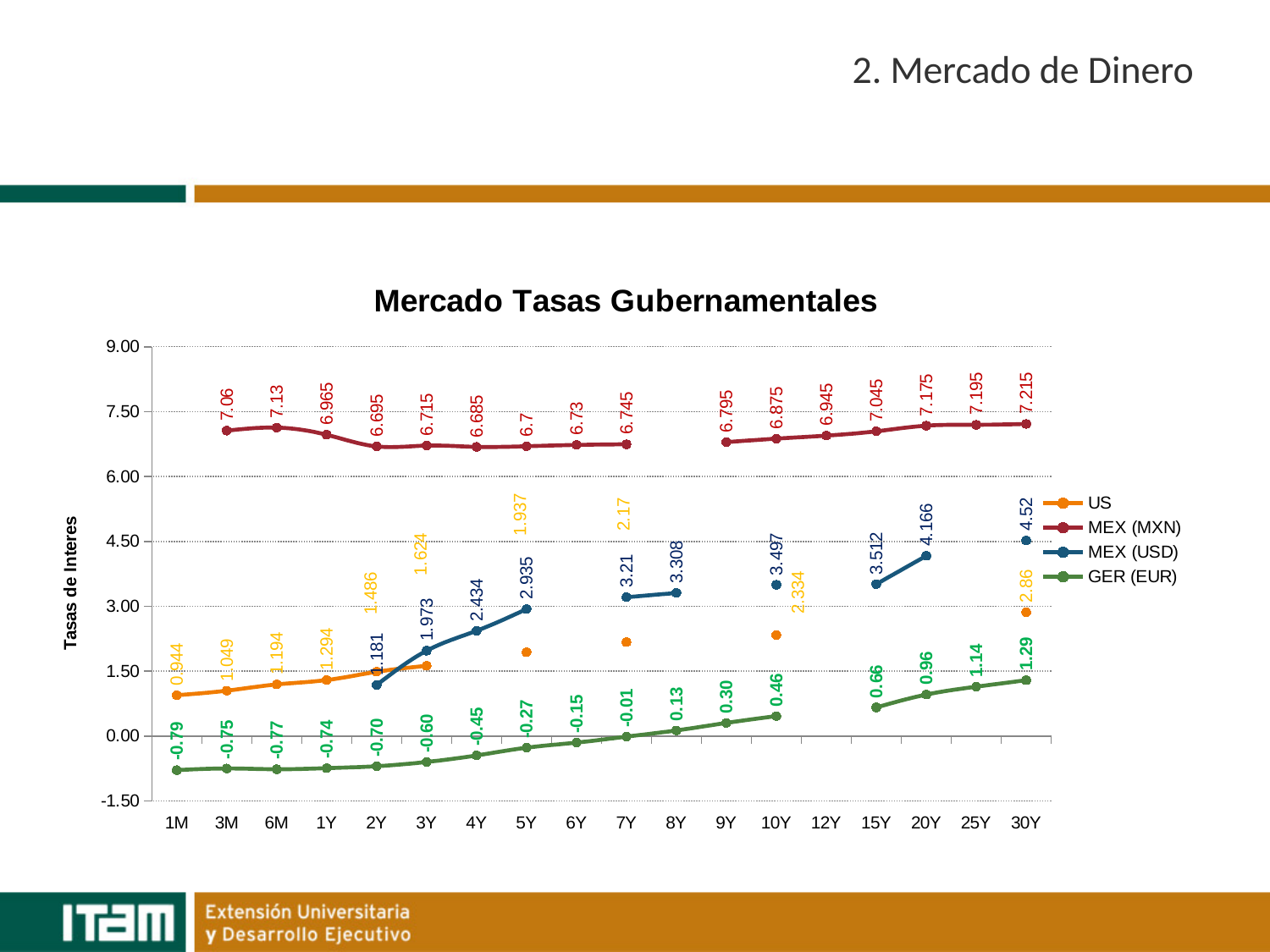

# 2. Mercado de Dinero

### Chart: Mercado Tasas Gubernamentales

| Category | US | MEX (MXN) | MEX (USD) | GER (EUR) |
|---|---|---|---|---|
| 1M | 0.944 | None | None | -0.787 |
| 3M | 1.049 | 7.06 | None | -0.749 |
| 6M | 1.194 | 7.13 | None | -0.767 |
| 1Y | 1.294 | 6.965 | None | -0.742 |
| 2Y | 1.486 | 6.695 | 1.181 | -0.697 |
| 3Y | 1.624 | 6.715 | 1.973 | -0.599 |
| 4Y | None | 6.685 | 2.434 | -0.448 |
| 5Y | 1.937 | 6.7 | 2.935 | -0.269 |
| 6Y | None | 6.73 | None | -0.151 |
| 7Y | 2.17 | 6.745 | 3.21 | -0.013 |
| 8Y | None | None | 3.308 | 0.13 |
| 9Y | None | 6.795 | None | 0.304 |
| 10Y | 2.334 | 6.875 | 3.497 | 0.462 |
| 12Y | None | 6.945 | None | None |
| 15Y | None | 7.045 | 3.512 | 0.662 |
| 20Y | None | 7.175 | 4.166 | 0.959 |
| 25Y | None | 7.195 | None | 1.141 |
| 30Y | 2.86 | 7.215 | 4.52 | 1.291 |